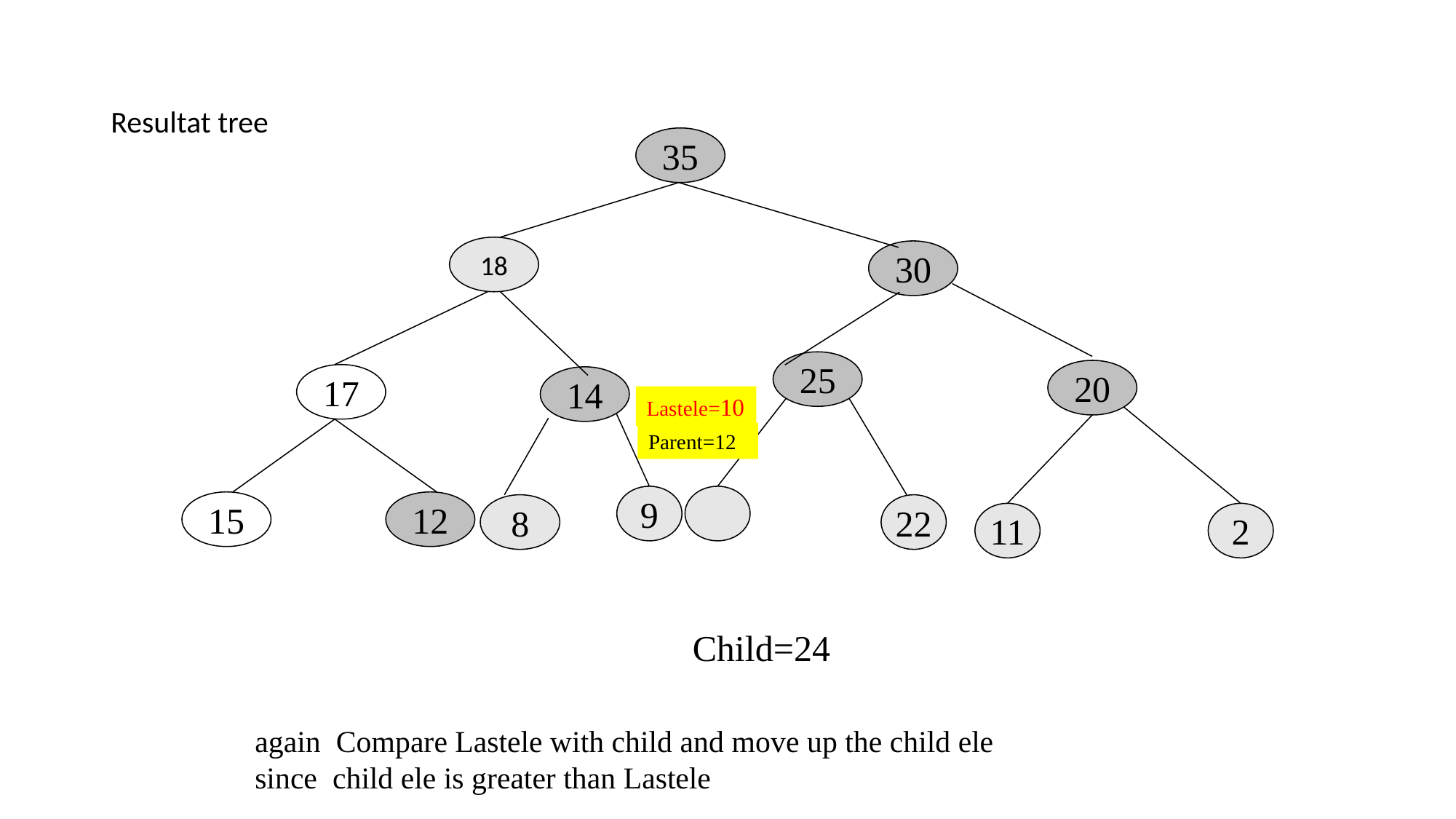

# Resultat tree
35

18
30

25
20
17
14

15
12
8
Lastele=10
Parent=12
9

22
11
2
Child=24

again  Compare Lastele with child and move up the child ele
since  child ele is greater than Lastele